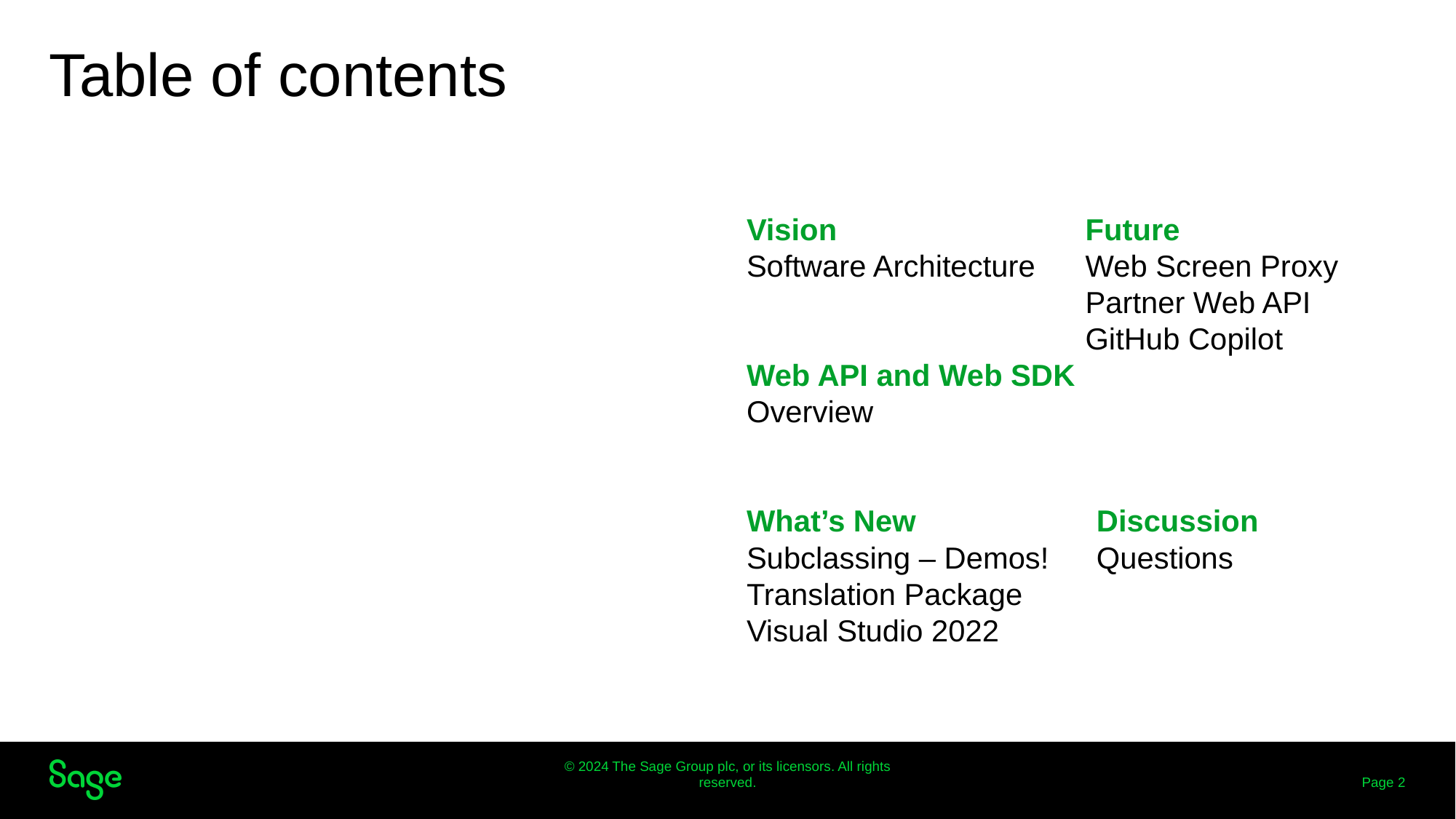

# Table of contents
Vision
Software Architecture
Future
Web Screen Proxy
Partner Web API
GitHub Copilot
Web API and Web SDK
Overview
What’s New
Subclassing – Demos!
Translation Package
Visual Studio 2022
Discussion
Questions
Page 2